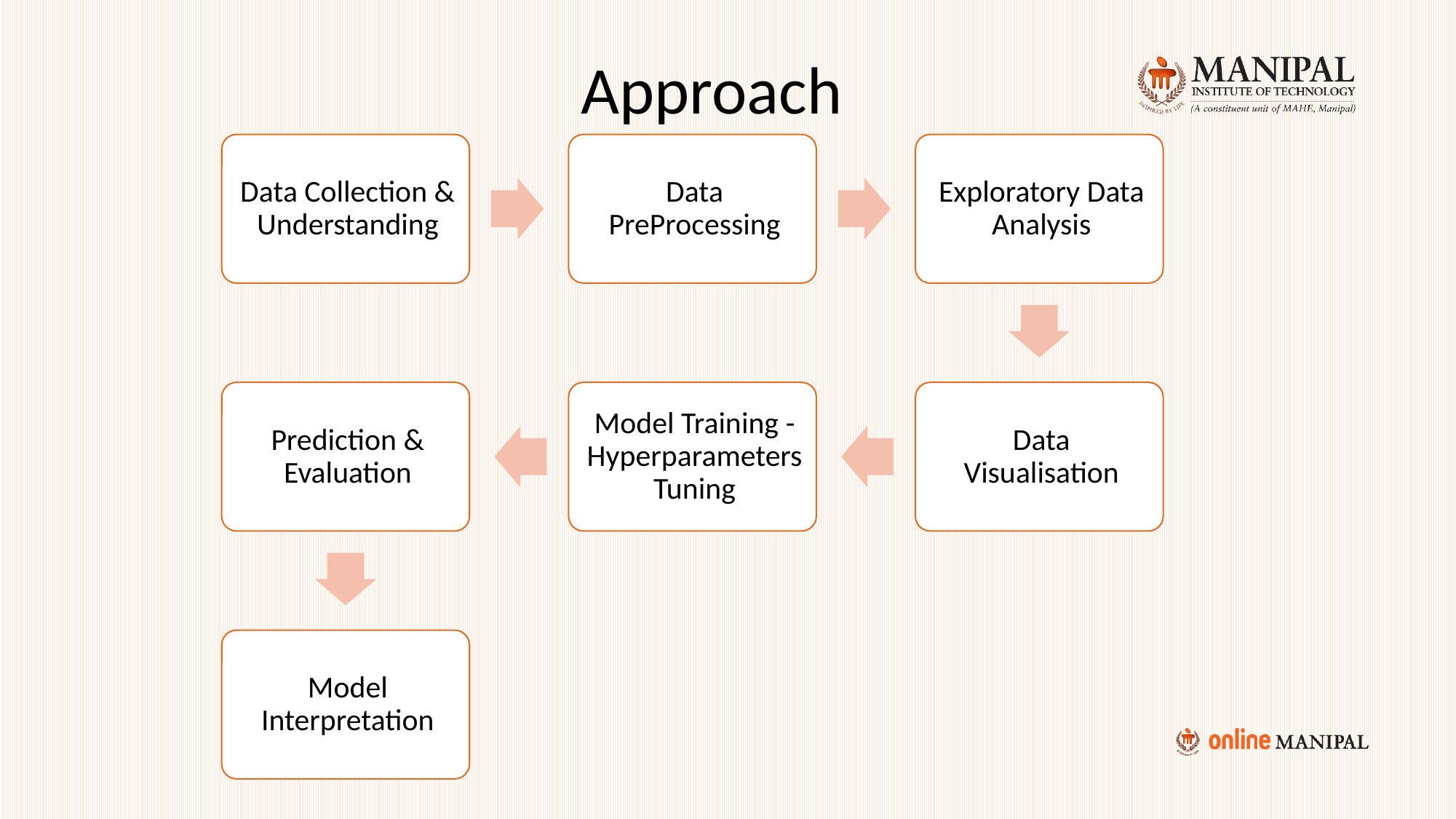

Approach
Data Collection & Understanding

Data PreProcessing

Exploratory Data Analysis

Data Visualisation

Model Training -Hyperparameters Tuning

Prediction & Evaluation

Model Interpretation